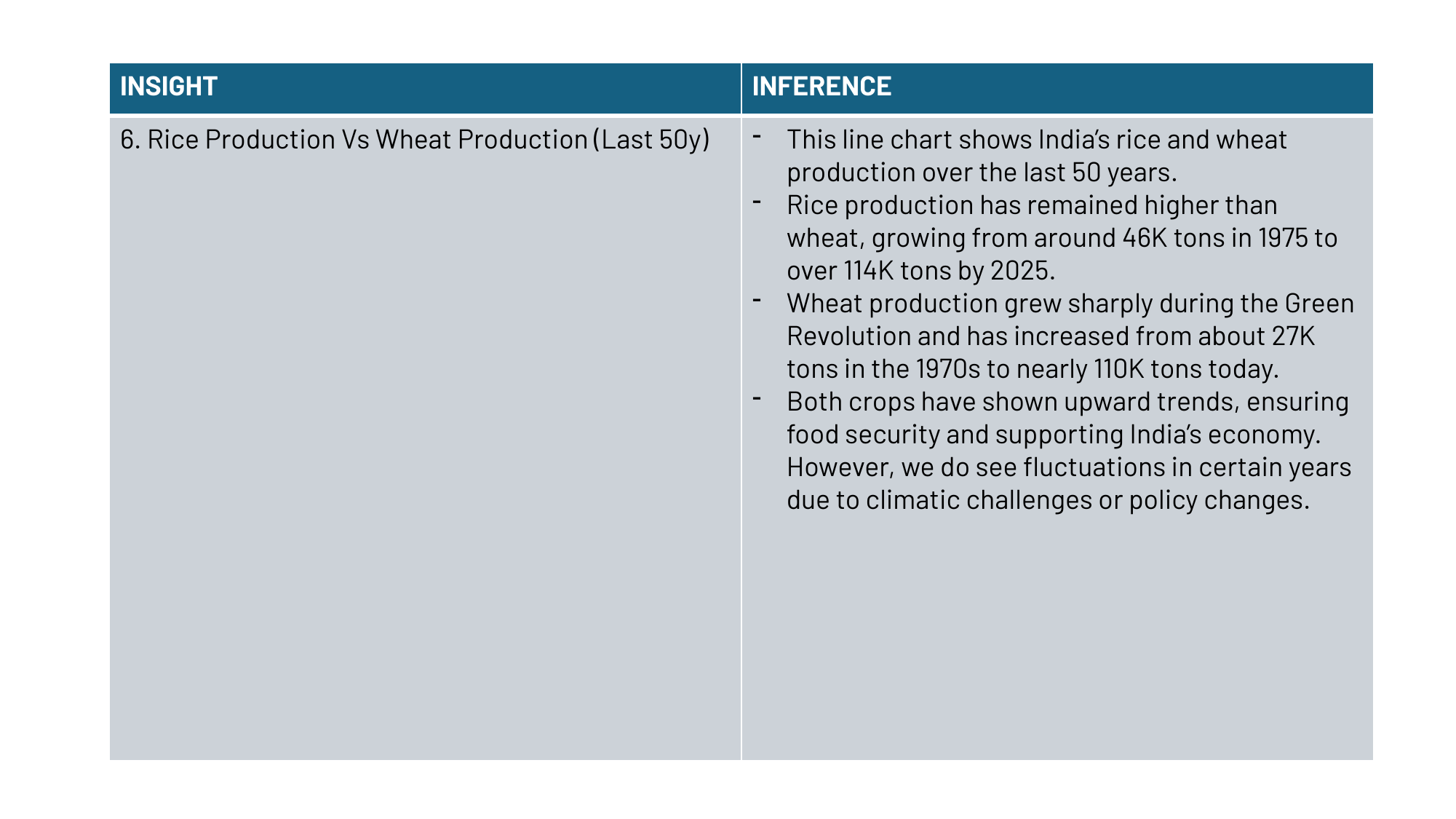

| INSIGHT | INFERENCE |
| --- | --- |
| 6. Rice Production Vs Wheat Production (Last 50y) | This line chart shows India’s rice and wheat production over the last 50 years. Rice production has remained higher than wheat, growing from around 46K tons in 1975 to over 114K tons by 2025. Wheat production grew sharply during the Green Revolution and has increased from about 27K tons in the 1970s to nearly 110K tons today. Both crops have shown upward trends, ensuring food security and supporting India’s economy. However, we do see fluctuations in certain years due to climatic challenges or policy changes. |